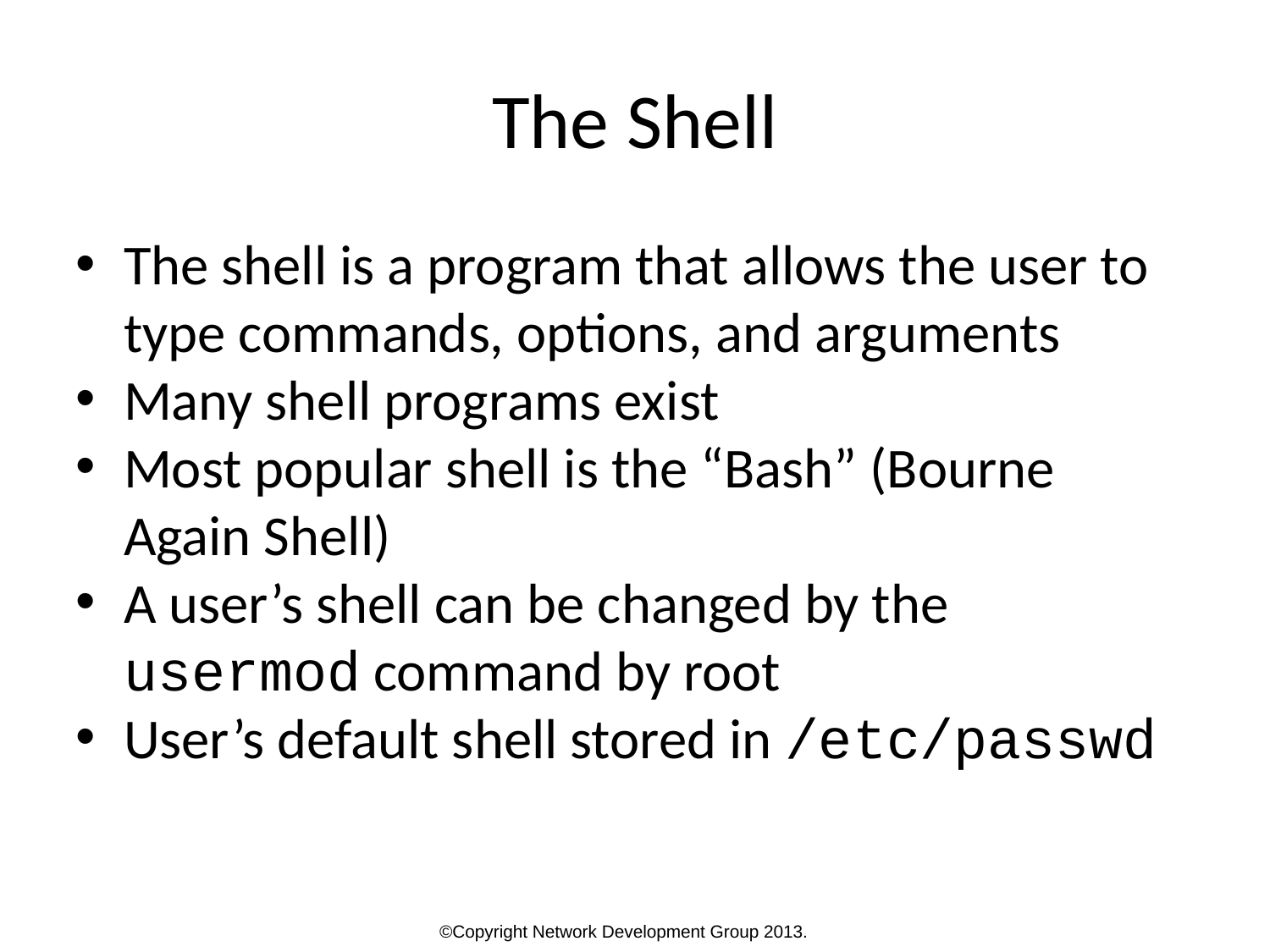

The Shell
The shell is a program that allows the user to type commands, options, and arguments
Many shell programs exist
Most popular shell is the “Bash” (Bourne Again Shell)
A user’s shell can be changed by the usermod command by root
User’s default shell stored in /etc/passwd